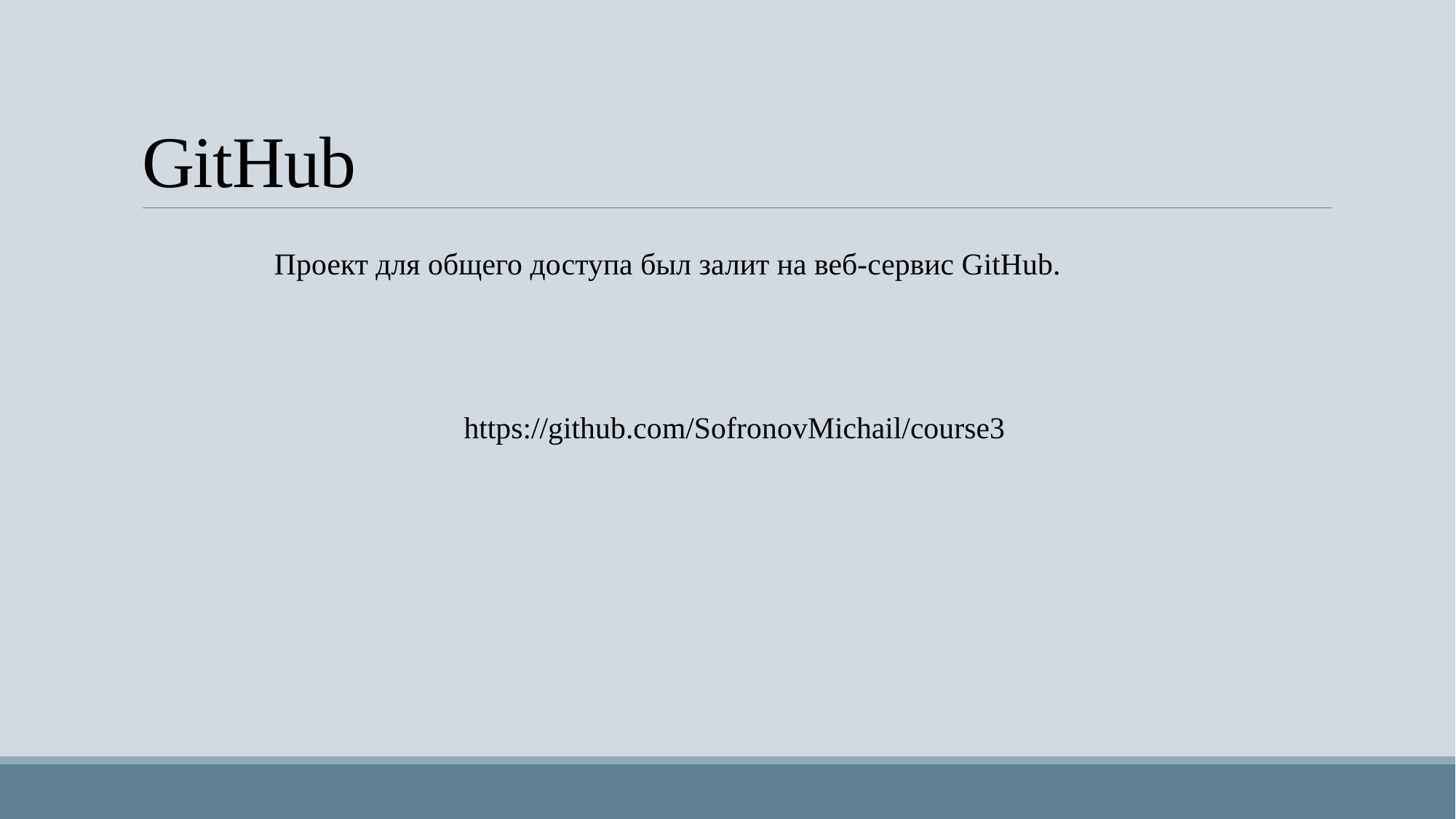

# GitHub
Проект для общего доступа был залит на веб-сервис GitHub.

https://github.com/SofronovMichail/course3